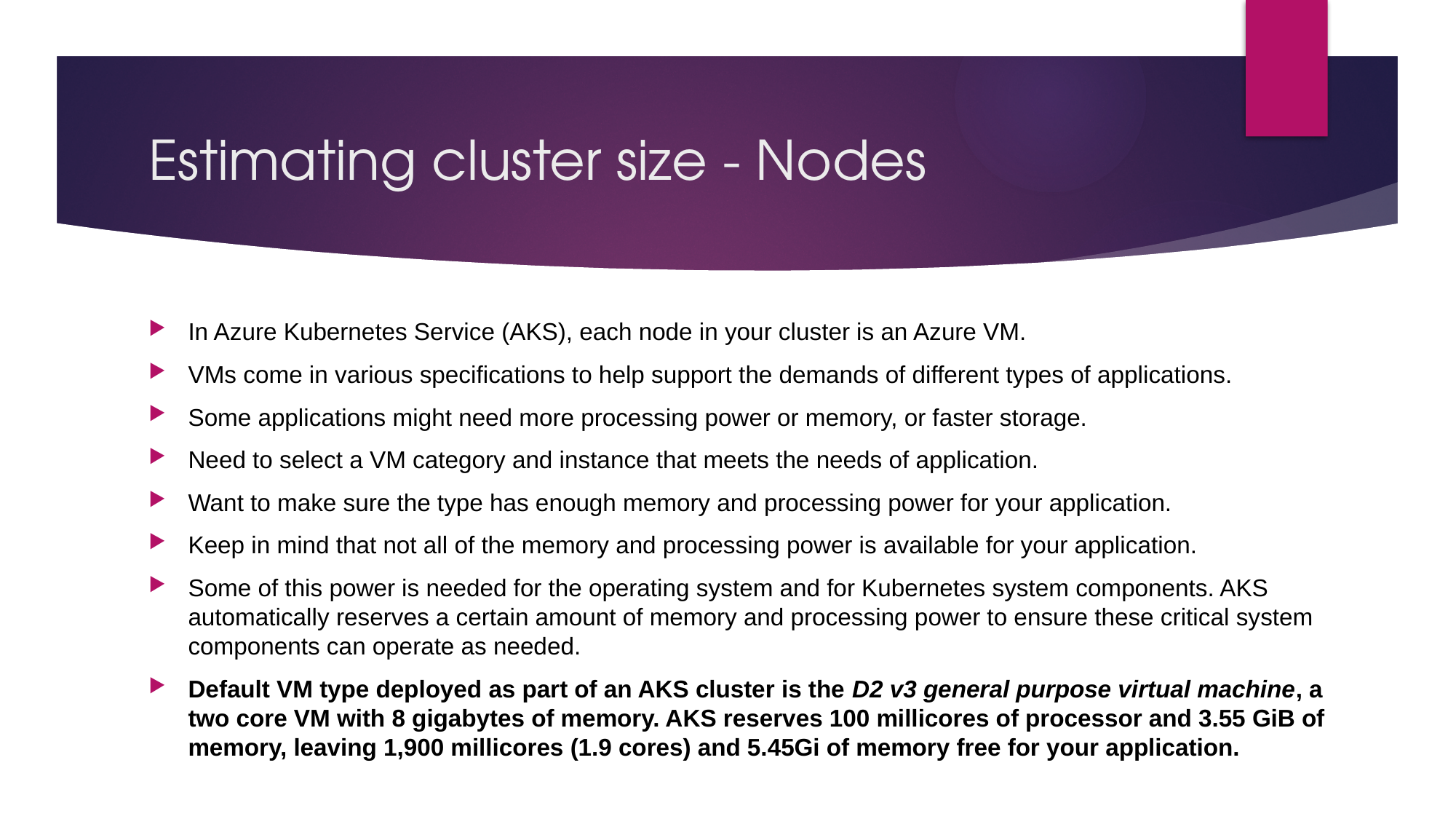

# Estimating cluster size - Nodes
In Azure Kubernetes Service (AKS), each node in your cluster is an Azure VM.
VMs come in various specifications to help support the demands of different types of applications.
Some applications might need more processing power or memory, or faster storage.
Need to select a VM category and instance that meets the needs of application.
Want to make sure the type has enough memory and processing power for your application.
Keep in mind that not all of the memory and processing power is available for your application.
Some of this power is needed for the operating system and for Kubernetes system components. AKS automatically reserves a certain amount of memory and processing power to ensure these critical system components can operate as needed.
Default VM type deployed as part of an AKS cluster is the D2 v3 general purpose virtual machine, a two core VM with 8 gigabytes of memory. AKS reserves 100 millicores of processor and 3.55 GiB of memory, leaving 1,900 millicores (1.9 cores) and 5.45Gi of memory free for your application.